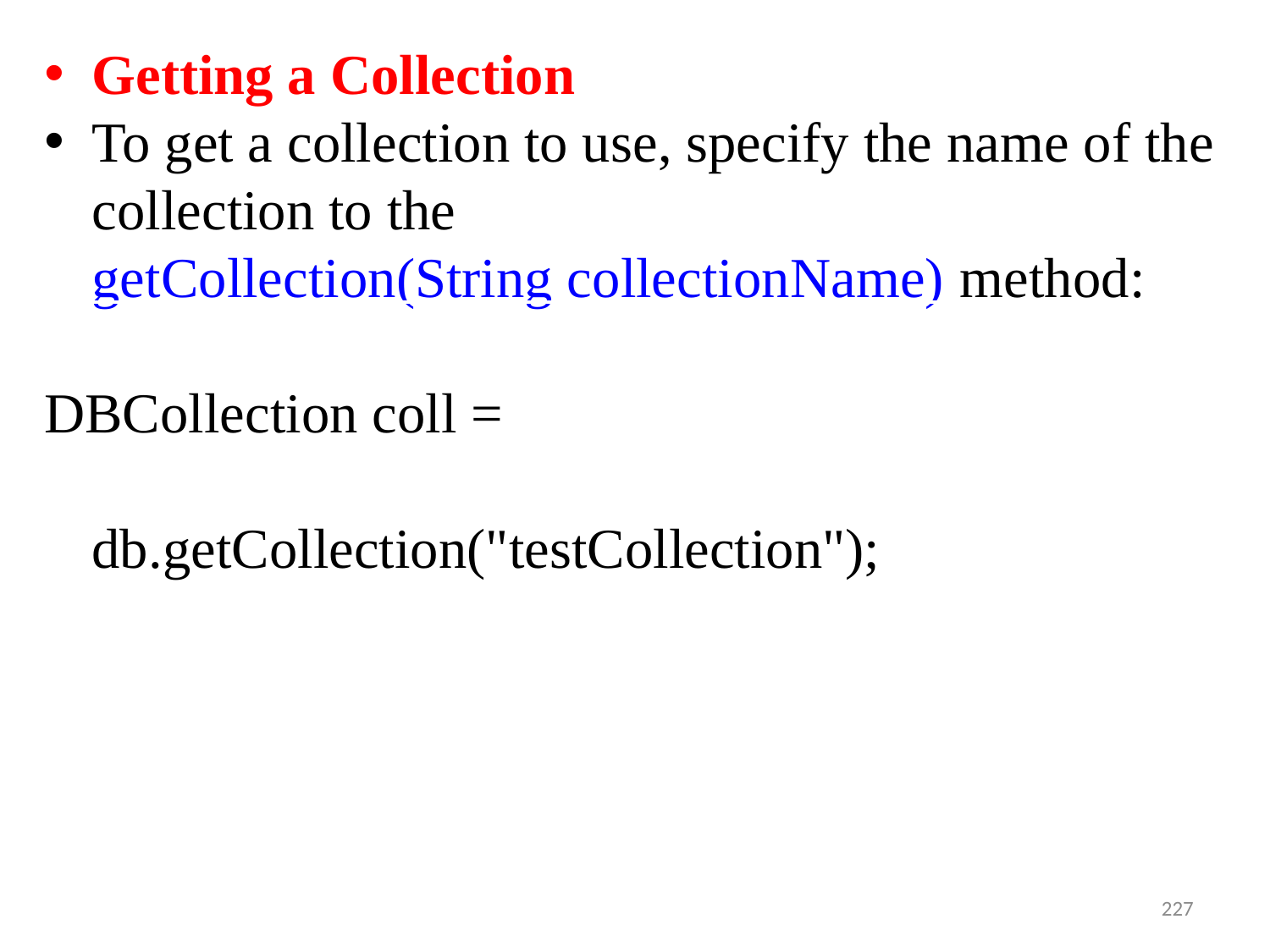

Getting a Collection
To get a collection to use, specify the name of the collection to the getCollection(String collectionName) method:

DBCollection coll =    								db.getCollection("testCollection");

227